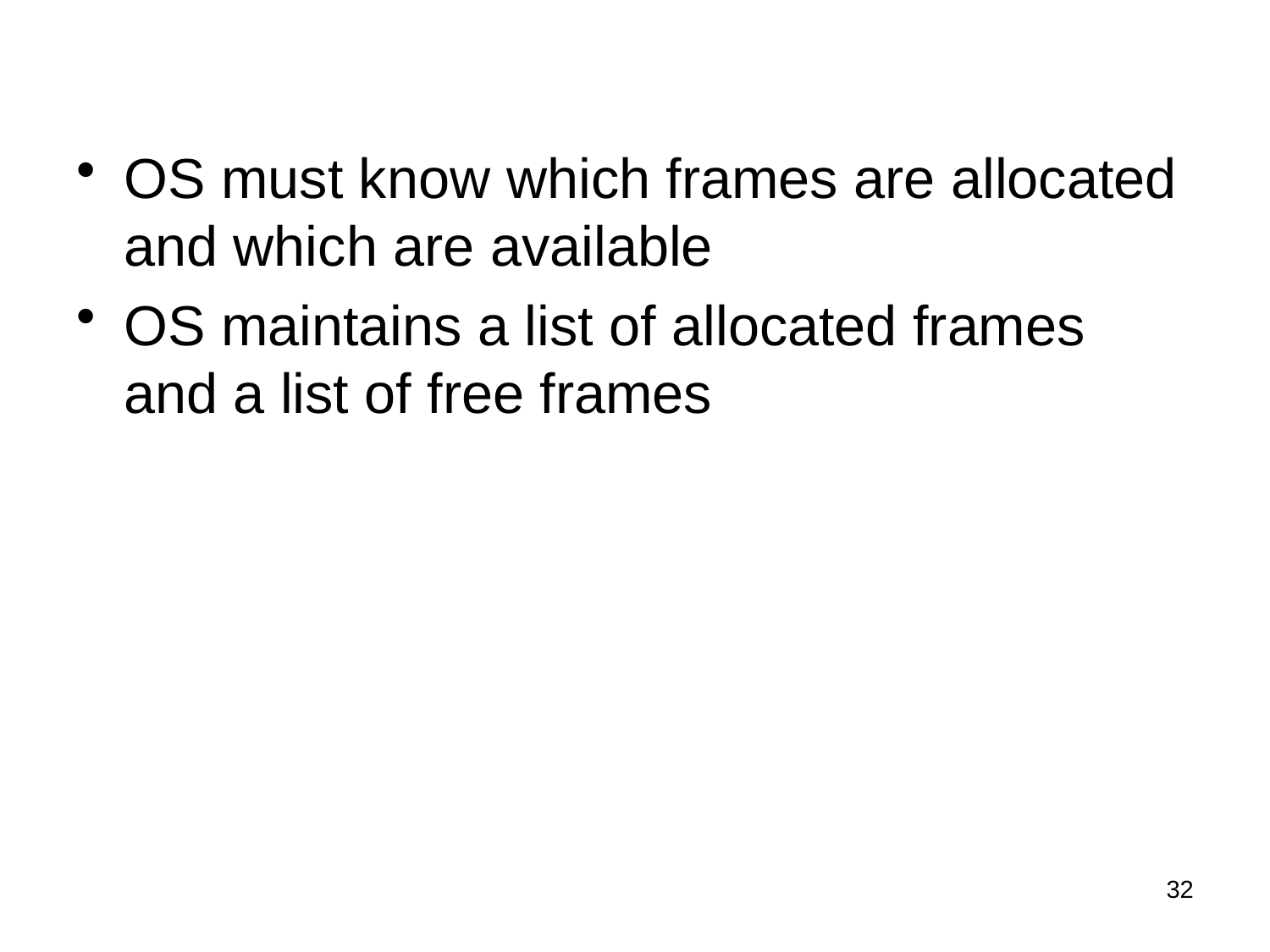

OS must know which frames are allocated and which are available
OS maintains a list of allocated frames and a list of free frames

32